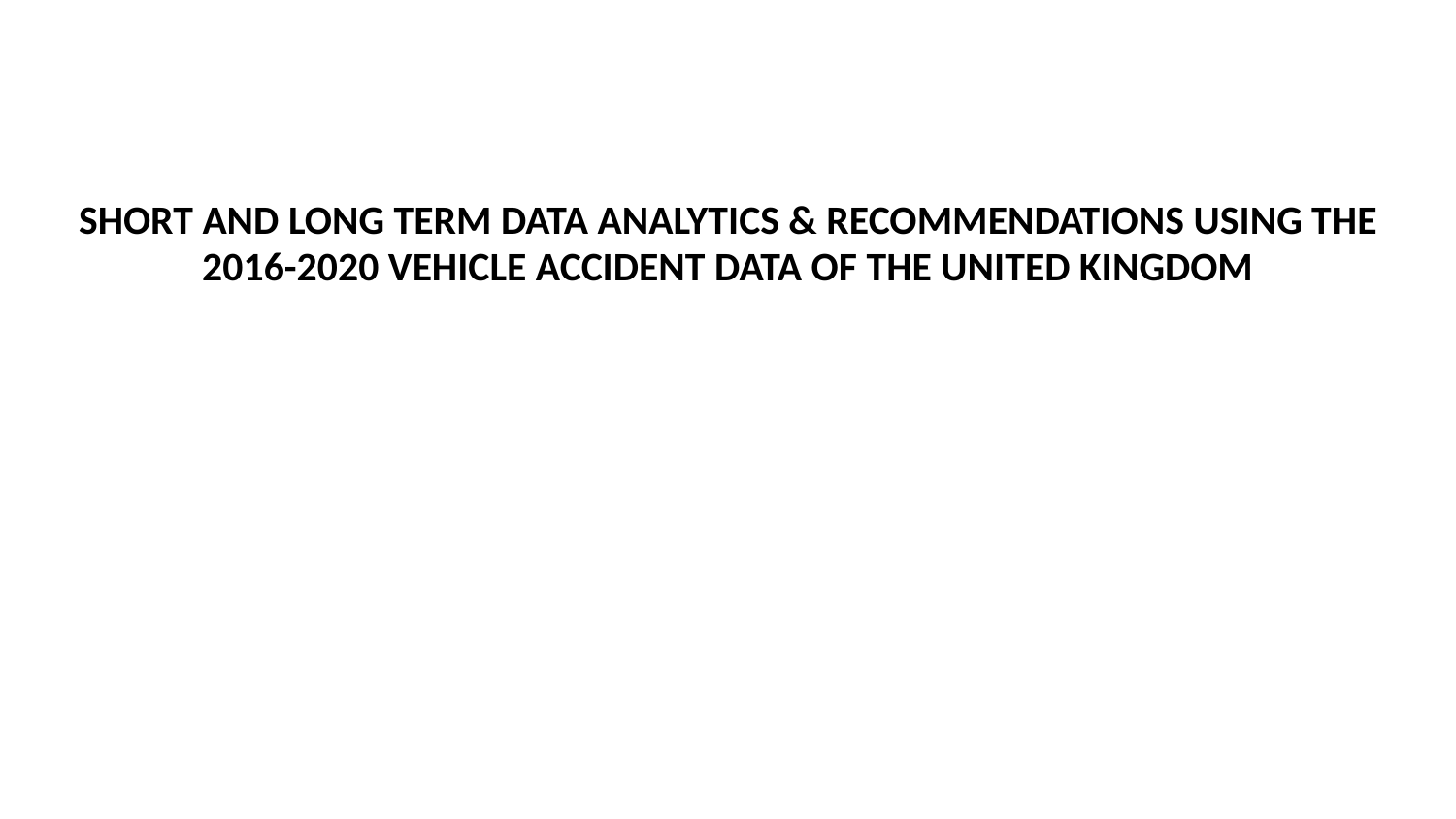

# SHORT AND LONG TERM DATA ANALYTICS & RECOMMENDATIONS USING THE 2016-2020 VEHICLE ACCIDENT DATA OF THE UNITED KINGDOM